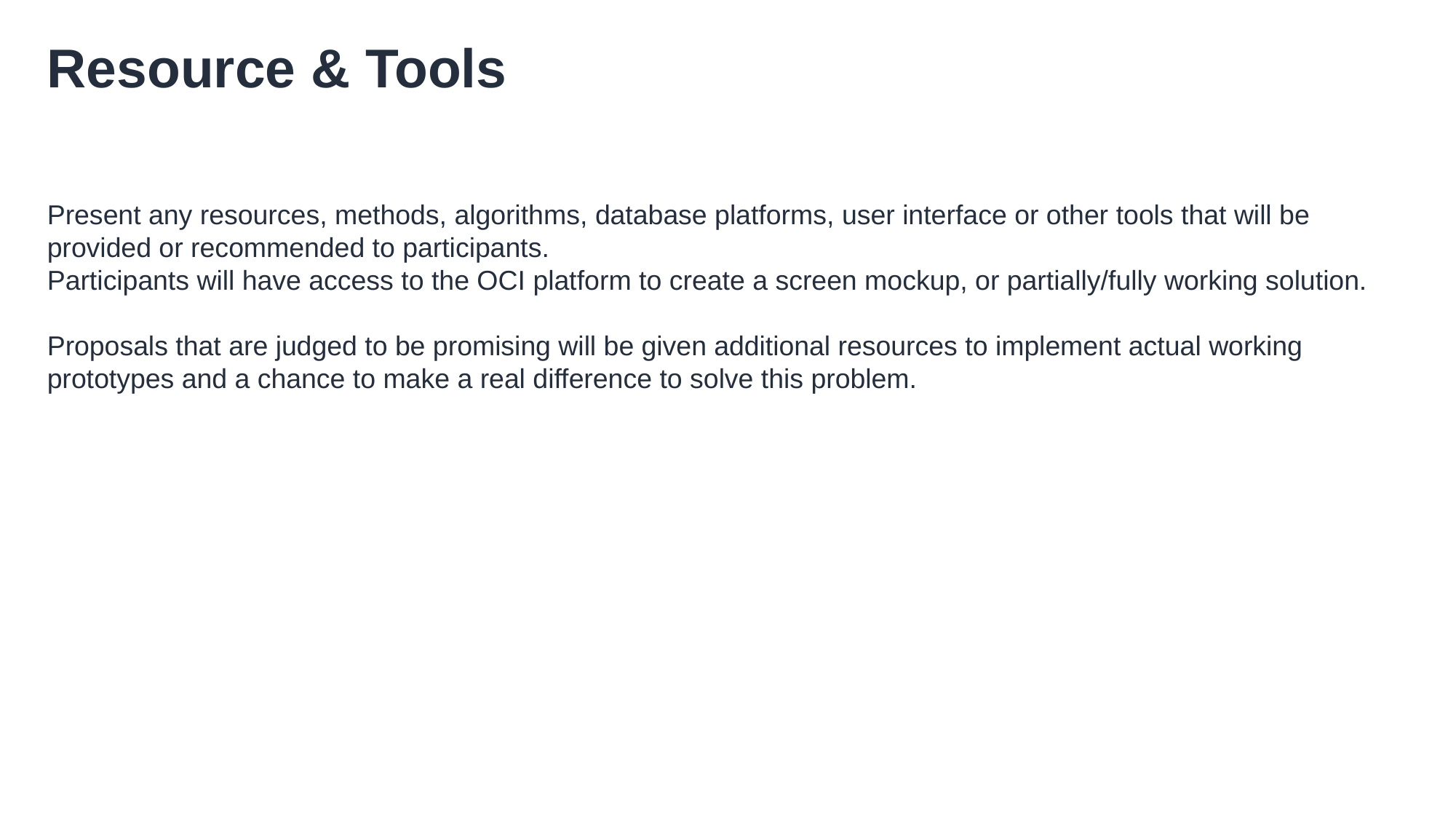

Resource & Tools

Present any resources, methods, algorithms, database platforms, user interface or other tools that will be provided or recommended to participants.
Participants will have access to the OCI platform to create a screen mockup, or partially/fully working solution.

Proposals that are judged to be promising will be given additional resources to implement actual working prototypes and a chance to make a real difference to solve this problem.